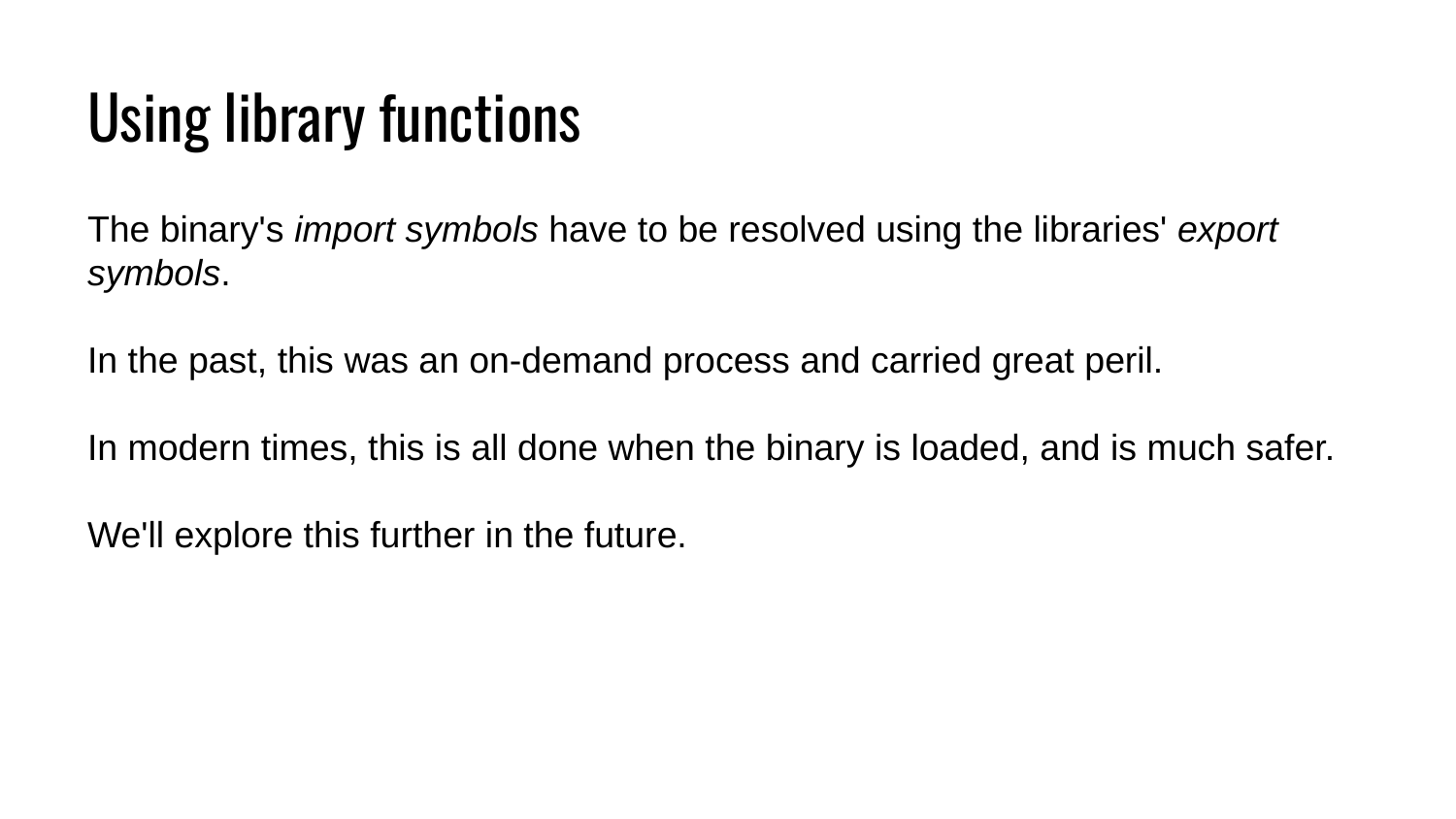

# Using library functions
The binary's import symbols have to be resolved using the libraries' export symbols.

In the past, this was an on-demand process and carried great peril.

In modern times, this is all done when the binary is loaded, and is much safer.

We'll explore this further in the future.